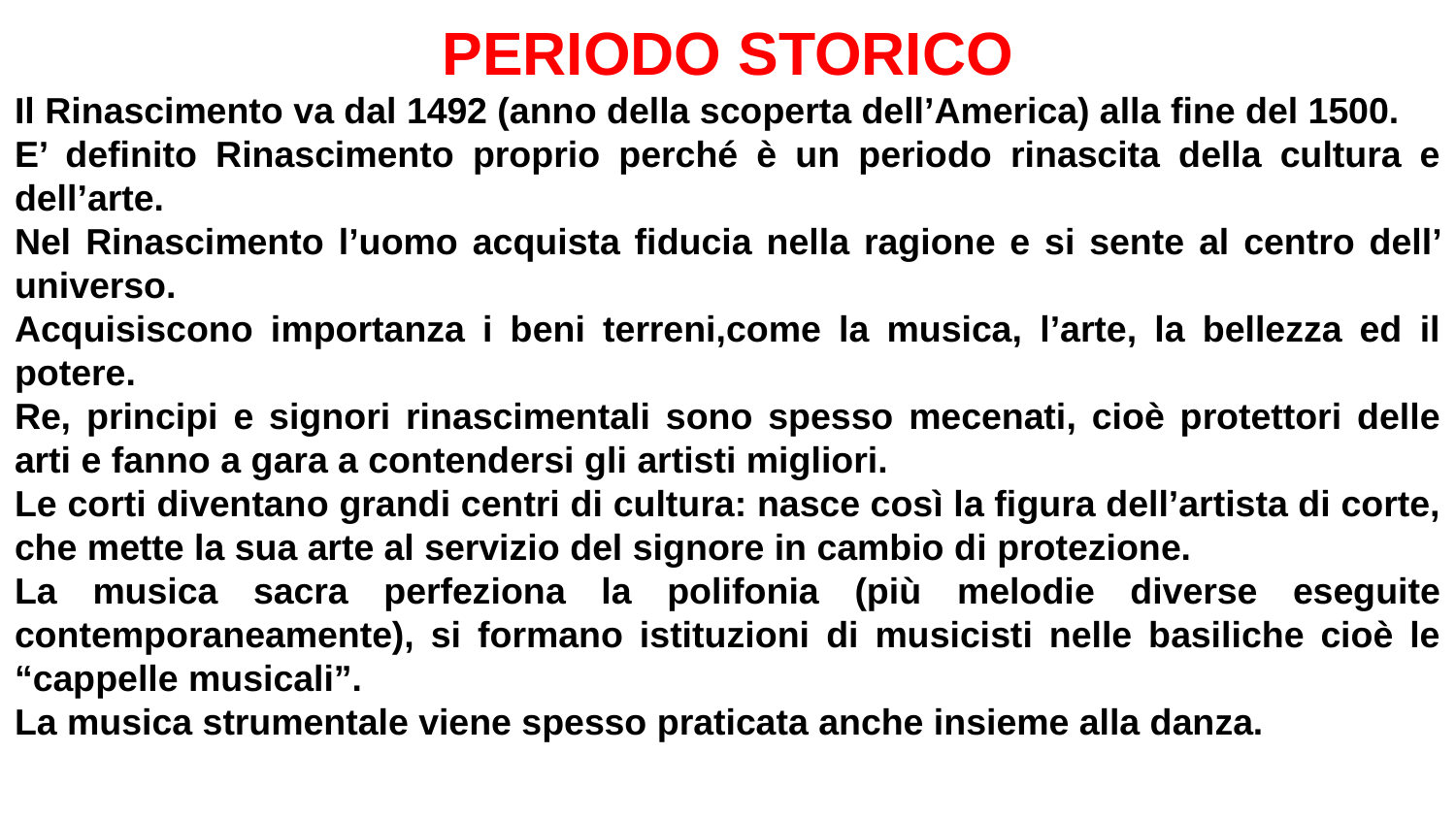

PERIODO STORICO
Il Rinascimento va dal 1492 (anno della scoperta dell’America) alla fine del 1500.
E’ definito Rinascimento proprio perché è un periodo rinascita della cultura e dell’arte.
Nel Rinascimento l’uomo acquista fiducia nella ragione e si sente al centro dell’ universo.
Acquisiscono importanza i beni terreni,come la musica, l’arte, la bellezza ed il potere.
Re, principi e signori rinascimentali sono spesso mecenati, cioè protettori delle arti e fanno a gara a contendersi gli artisti migliori.
Le corti diventano grandi centri di cultura: nasce così la figura dell’artista di corte, che mette la sua arte al servizio del signore in cambio di protezione.
La musica sacra perfeziona la polifonia (più melodie diverse eseguite contemporaneamente), si formano istituzioni di musicisti nelle basiliche cioè le “cappelle musicali”.
La musica strumentale viene spesso praticata anche insieme alla danza.